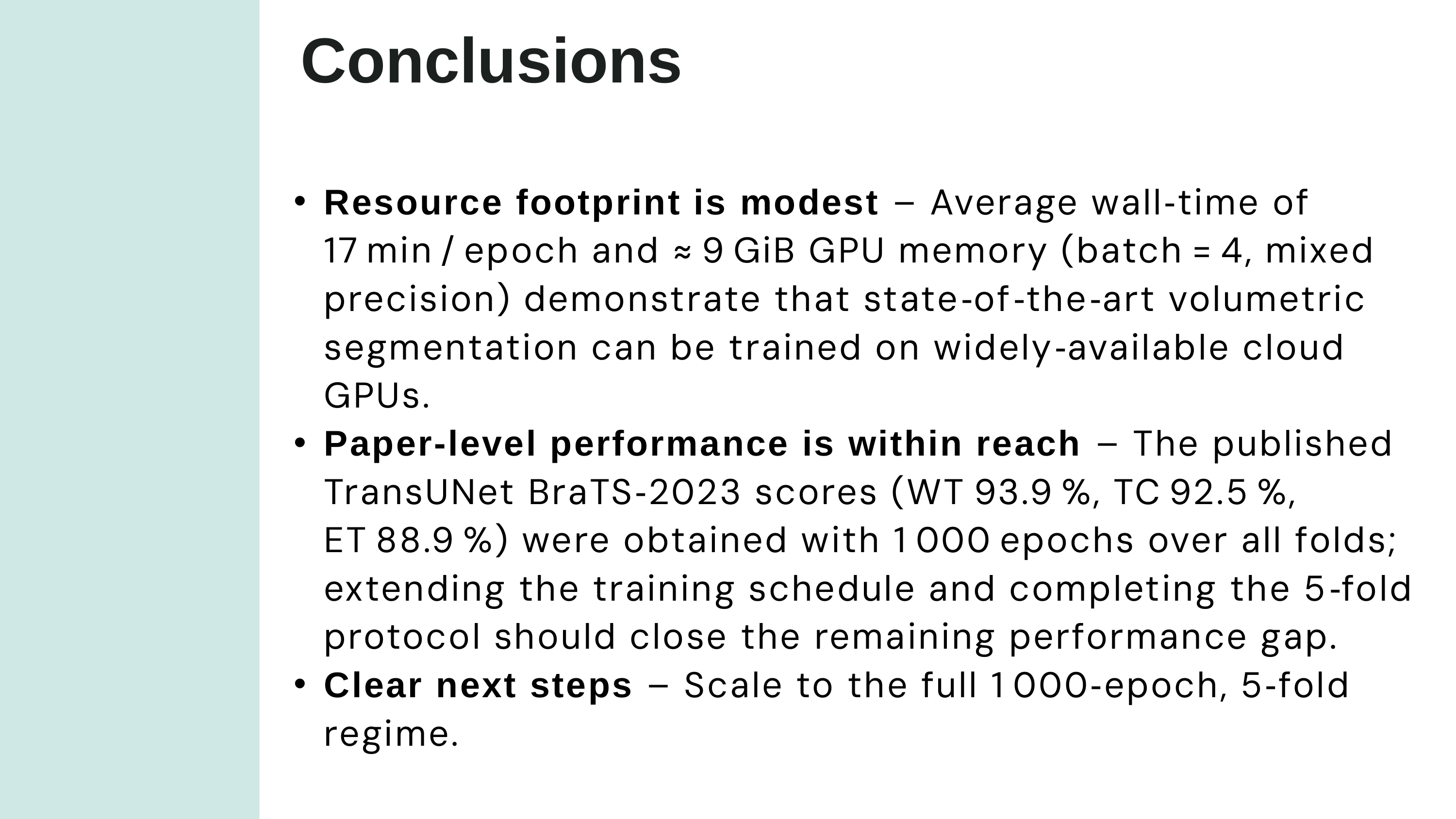

Conclusions
Resource footprint is modest – Average wall‑time of 17 min / epoch and ≈ 9 GiB GPU memory (batch = 4, mixed precision) demonstrate that state‑of‑the‑art volumetric segmentation can be trained on widely‑available cloud GPUs.
Paper‑level performance is within reach – The published TransUNet BraTS‑2023 scores (WT 93.9 %, TC 92.5 %, ET 88.9 %) were obtained with 1 000 epochs over all folds; extending the training schedule and completing the 5‑fold protocol should close the remaining performance gap.
Clear next steps – Scale to the full 1 000‑epoch, 5‑fold regime.